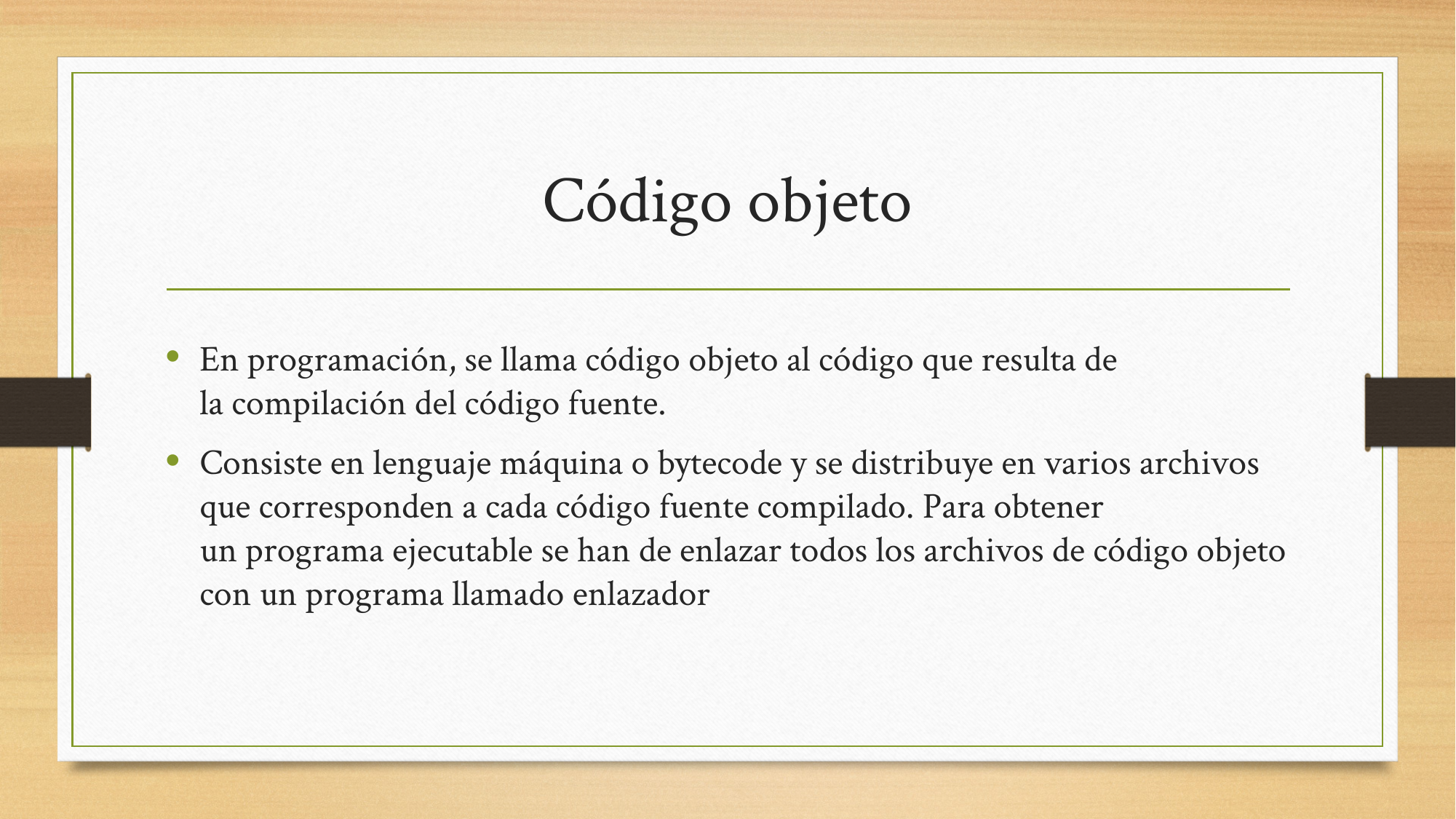

# Código objeto
En programación, se llama código objeto al código que resulta de la compilación del código fuente.
Consiste en lenguaje máquina o bytecode y se distribuye en varios archivos que corresponden a cada código fuente compilado. Para obtener un programa ejecutable se han de enlazar todos los archivos de código objeto con un programa llamado enlazador